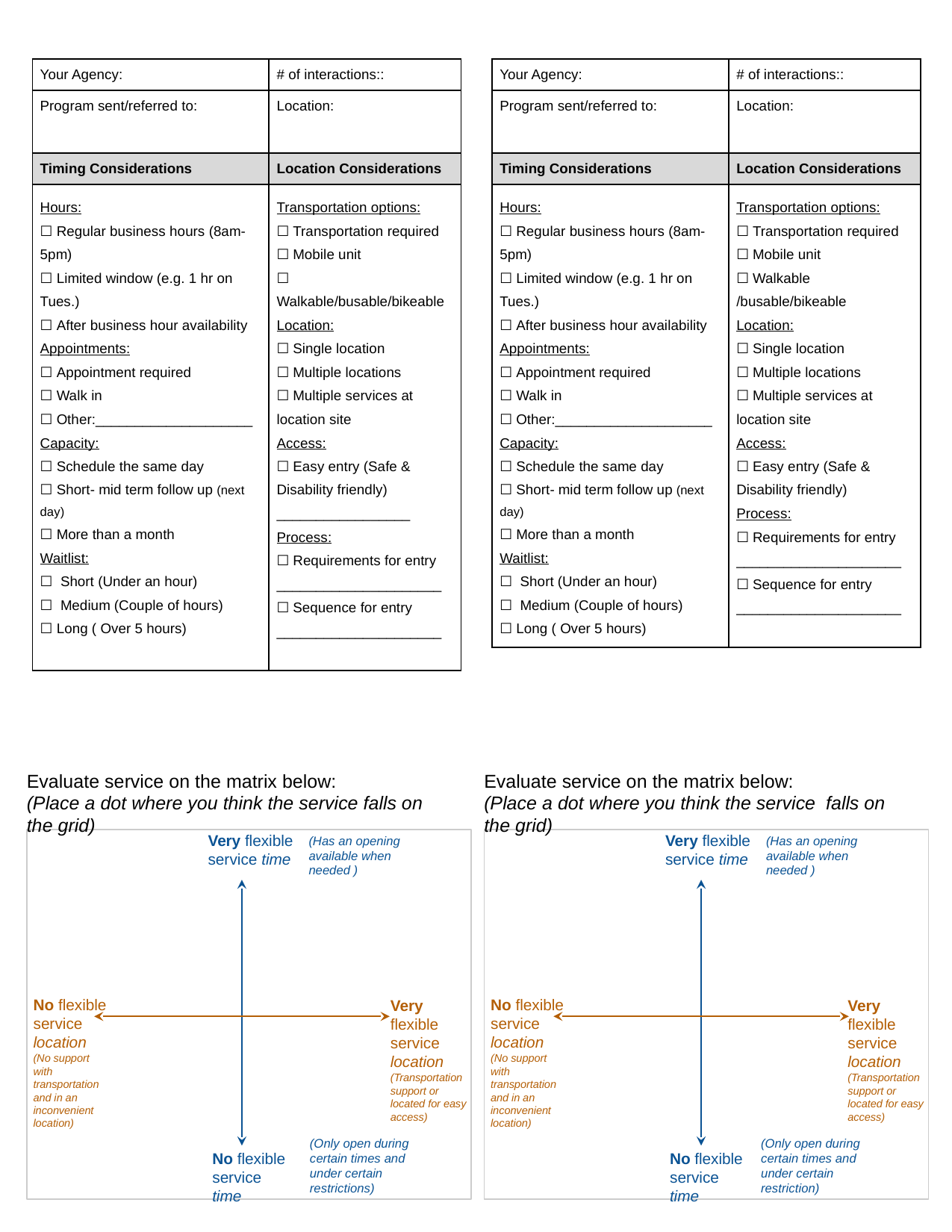

| Your Agency: | # of interactions:: |
| --- | --- |
| Program sent/referred to: | Location: |
| Timing Considerations | Location Considerations |
| Hours: ☐ Regular business hours (8am-5pm) ☐ Limited window (e.g. 1 hr on Tues.) ☐ After business hour availability Appointments: ☐ Appointment required ☐ Walk in ☐ Other:\_\_\_\_\_\_\_\_\_\_\_\_\_\_\_\_\_\_\_\_ Capacity: ☐ Schedule the same day ☐ Short- mid term follow up (next day) ☐ More than a month Waitlist: ☐ Short (Under an hour) ☐ Medium (Couple of hours) ☐ Long ( Over 5 hours) | Transportation options: ☐ Transportation required ☐ Mobile unit ☐ Walkable/busable/bikeable Location: ☐ Single location ☐ Multiple locations ☐ Multiple services at location site Access: ☐ Easy entry (Safe & Disability friendly) \_\_\_\_\_\_\_\_\_\_\_\_\_\_\_\_\_ Process: ☐ Requirements for entry \_\_\_\_\_\_\_\_\_\_\_\_\_\_\_\_\_\_\_\_\_ ☐ Sequence for entry \_\_\_\_\_\_\_\_\_\_\_\_\_\_\_\_\_\_\_\_\_ |
| Your Agency: | # of interactions:: |
| --- | --- |
| Program sent/referred to: | Location: |
| Timing Considerations | Location Considerations |
| Hours: ☐ Regular business hours (8am-5pm) ☐ Limited window (e.g. 1 hr on Tues.) ☐ After business hour availability Appointments: ☐ Appointment required ☐ Walk in ☐ Other:\_\_\_\_\_\_\_\_\_\_\_\_\_\_\_\_\_\_\_\_ Capacity: ☐ Schedule the same day ☐ Short- mid term follow up (next day) ☐ More than a month Waitlist: ☐ Short (Under an hour) ☐ Medium (Couple of hours) ☐ Long ( Over 5 hours) | Transportation options: ☐ Transportation required ☐ Mobile unit ☐ Walkable /busable/bikeable Location: ☐ Single location ☐ Multiple locations ☐ Multiple services at location site Access: ☐ Easy entry (Safe & Disability friendly) Process: ☐ Requirements for entry \_\_\_\_\_\_\_\_\_\_\_\_\_\_\_\_\_\_\_\_\_ ☐ Sequence for entry \_\_\_\_\_\_\_\_\_\_\_\_\_\_\_\_\_\_\_\_\_ |
Evaluate service on the matrix below:
(Place a dot where you think the service falls on the grid)
Evaluate service on the matrix below:
(Place a dot where you think the service  falls on the grid)
Very flexible service time

Very flexible service time

(Has an opening available when needed )
(Has an opening available when needed )

No flexible service location
(No support with transportation and in an inconvenient location)
No flexible service location
(No support with transportation and in an inconvenient location)

Very flexible service location (Transportation support or located for easy access)
Very flexible service location (Transportation support or located for easy access)
No flexible
service time
No flexible
service time
(Only open during certain times and under certain restrictions)
(Only open during certain times and under certain restriction)